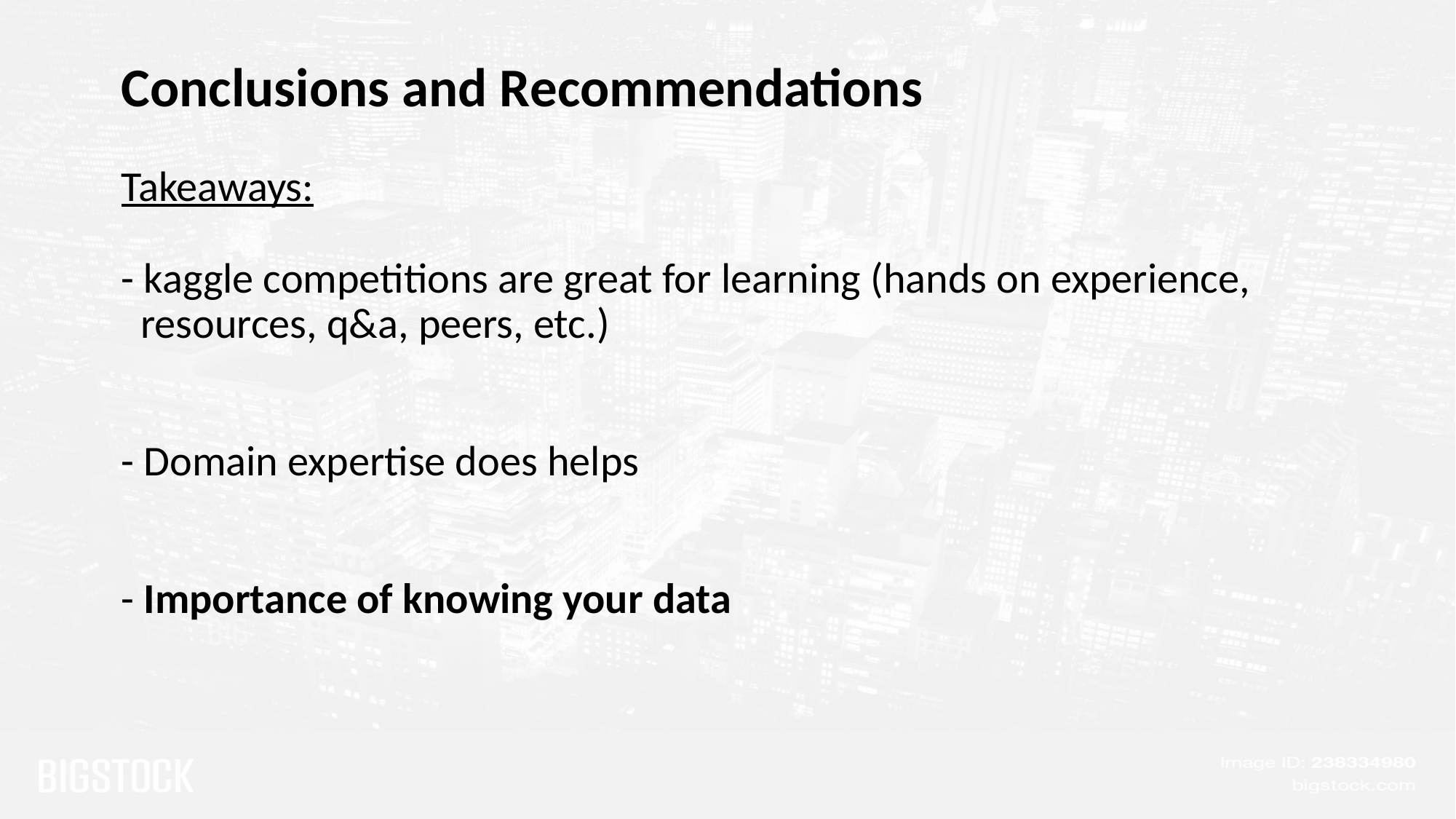

# Conclusions and Recommendations Takeaways: - kaggle competitions are great for learning (hands on experience, resources, q&a, peers, etc.) - Domain expertise does helps - Importance of knowing your data